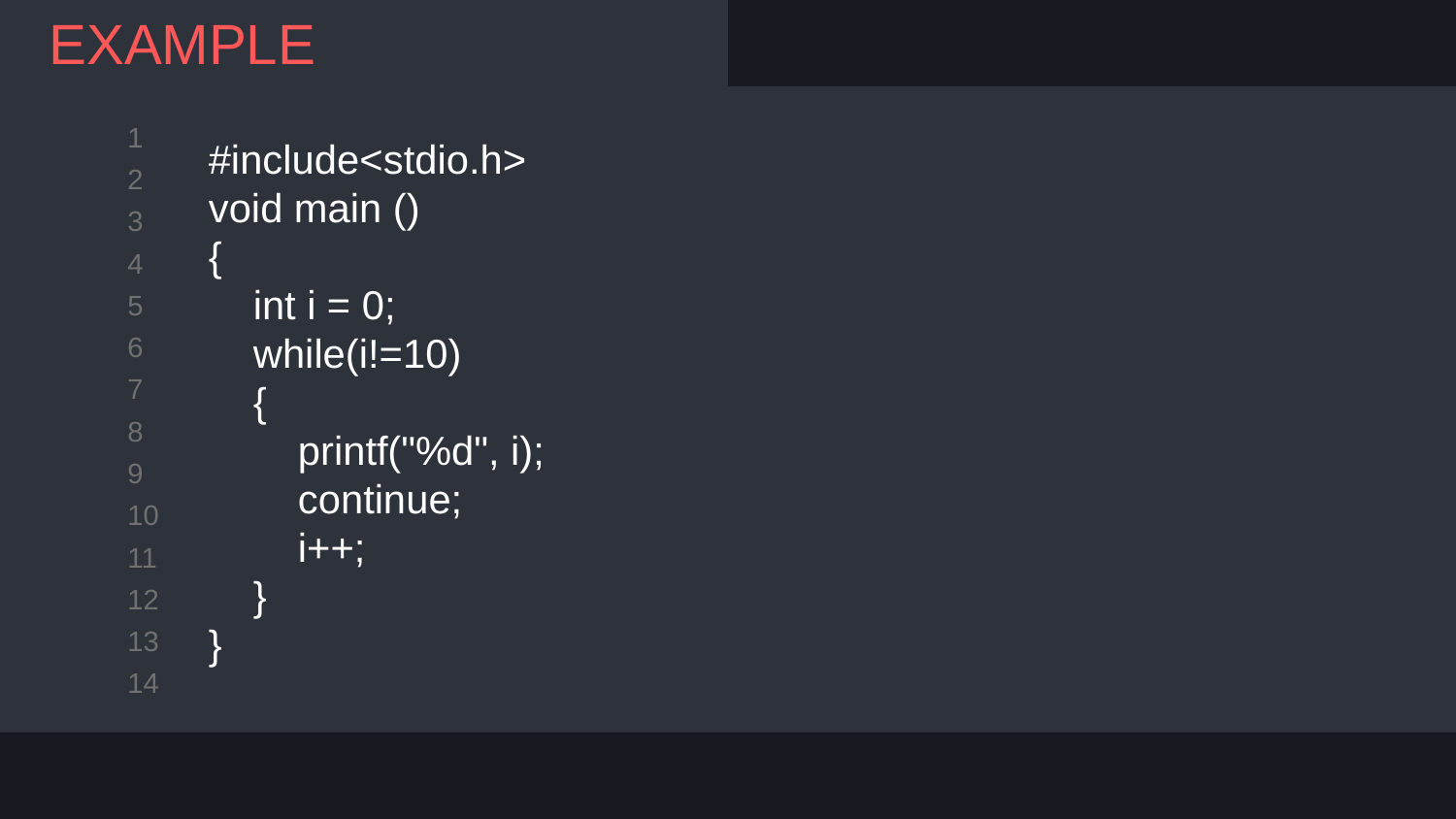

# EXAMPLE
#include<stdio.h>
void main ()
{
    int i = 0;
    while(i!=10)
    {
        printf("%d", i);
        continue;
        i++;
    }
}